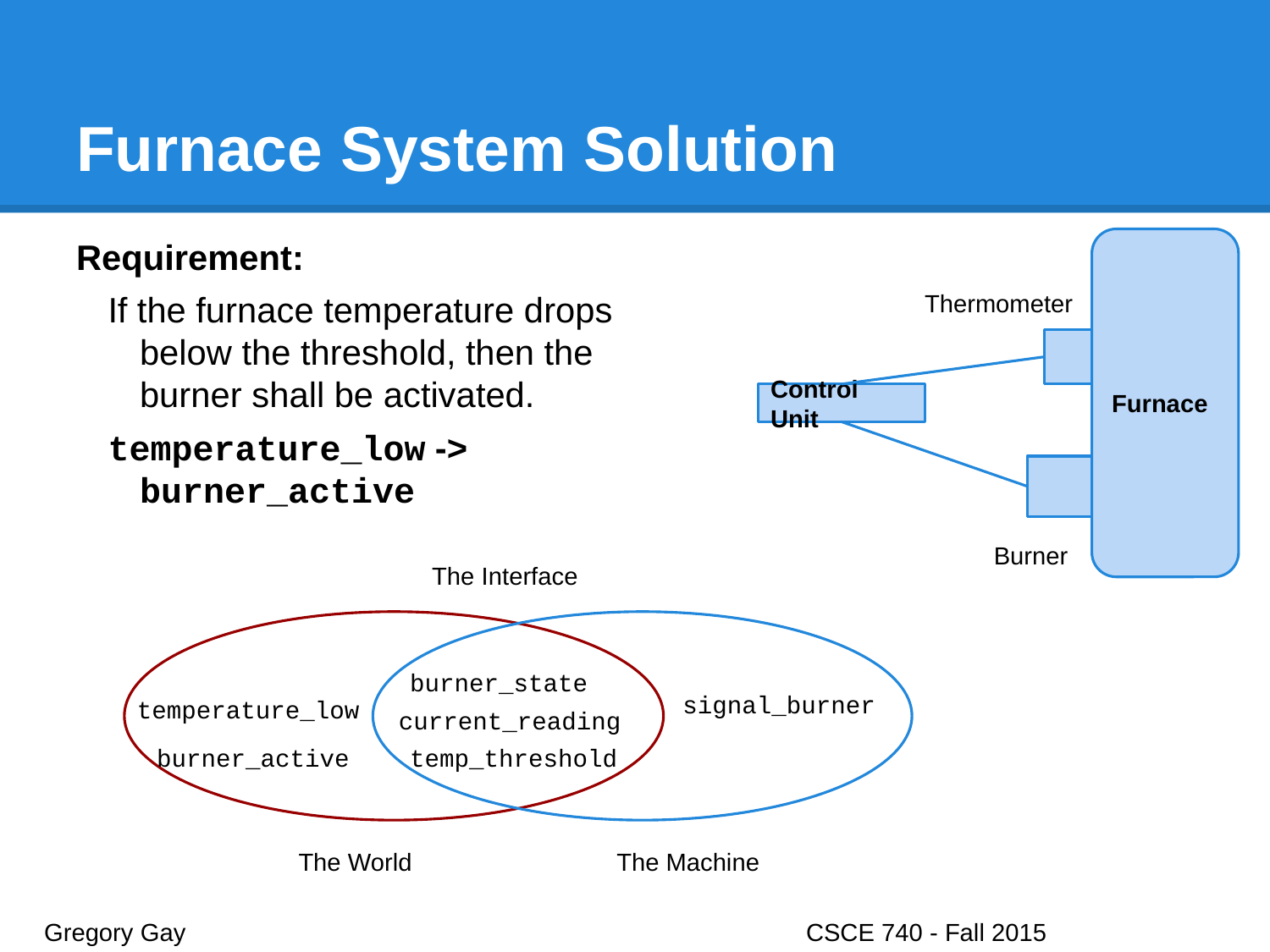

# Furnace System Solution
Requirement:
If the furnace temperature drops below the threshold, then the burner shall be activated.
temperature_low -> burner_active

Furnace
Thermometer

Control Unit

Burner
The Interface

burner_state
signal_burner
temperature_low
current_reading

burner_active
temp_threshold
The World
The Machine
Gregory Gay					CSCE 740 - Fall 2015								31